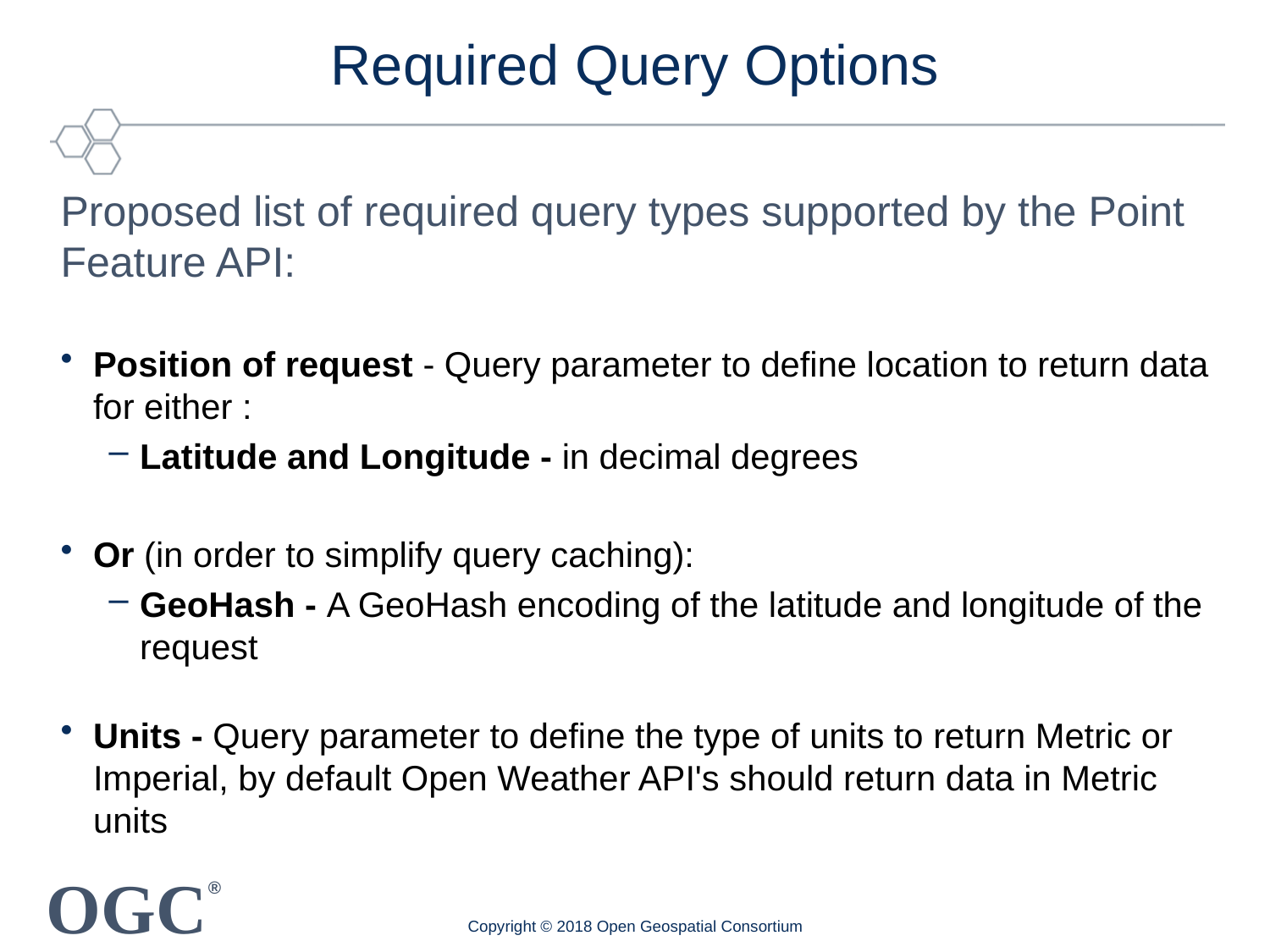

# Required Query Options
Proposed list of required query types supported by the Point Feature API:

Position of request - Query parameter to define location to return data for either :
Latitude and Longitude - in decimal degrees

Or (in order to simplify query caching):
GeoHash - A GeoHash encoding of the latitude and longitude of the request

Units - Query parameter to define the type of units to return Metric or Imperial, by default Open Weather API's should return data in Metric units

Copyright © 2018 Open Geospatial Consortium